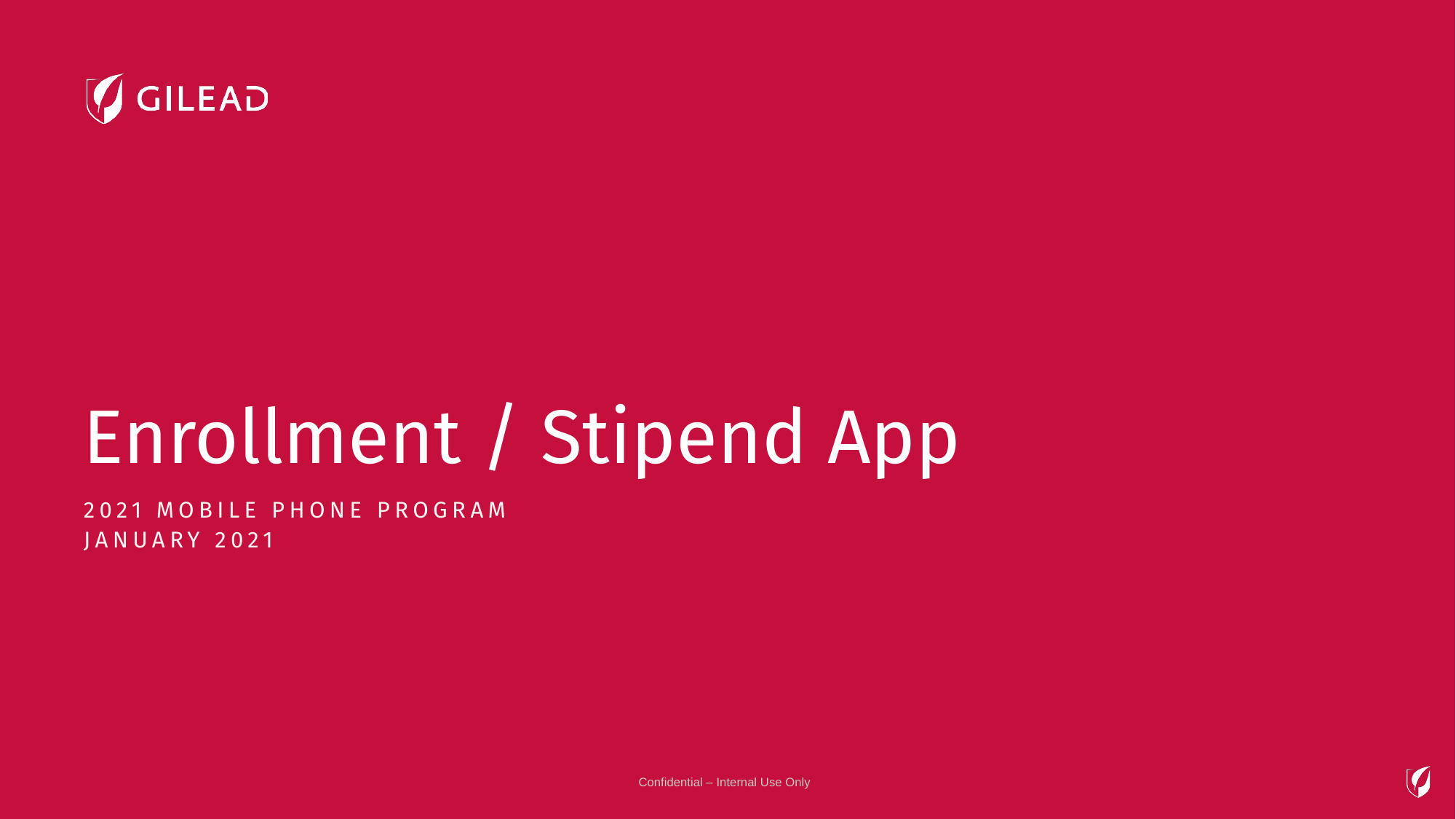

# Enrollment / Stipend App
2021 MOBILE PHONE PROGRAM
JANUARY 2021